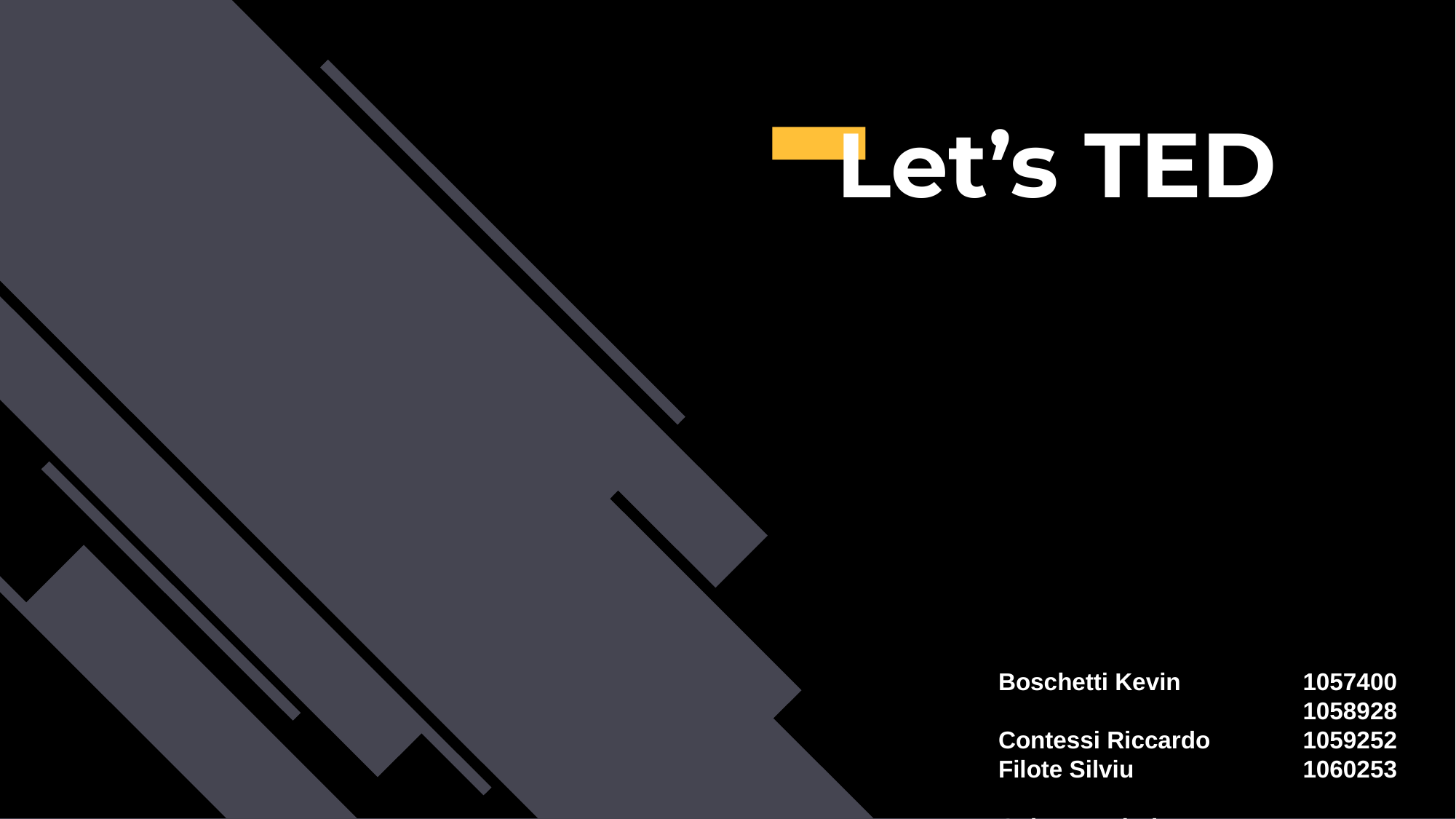

Let’s TED

Boschetti Kevin
Contessi Riccardo
Filote Silviu
Gelosa Federico
1057400
1058928
1059252
1060253